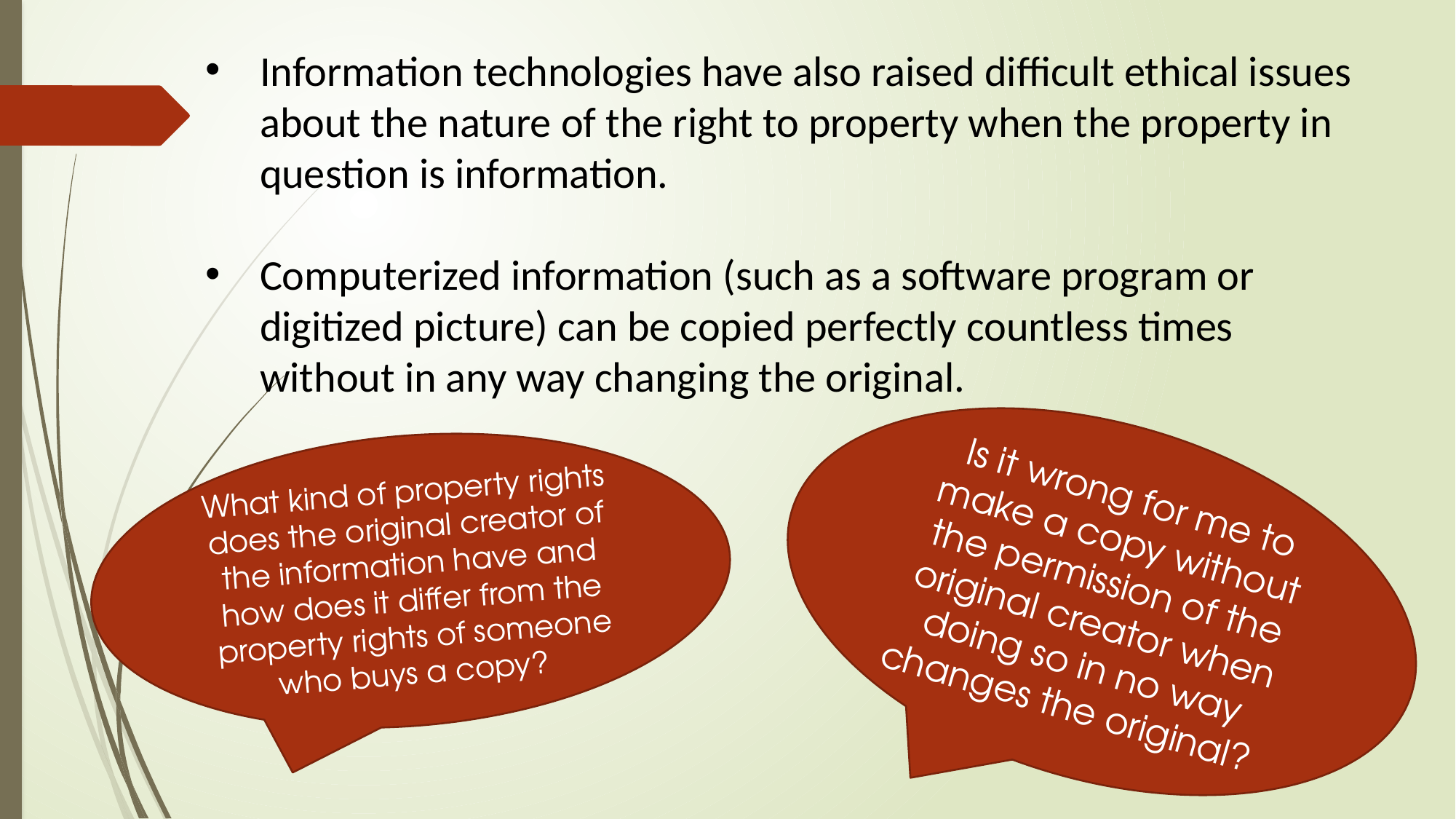

Information technologies have also raised difficult ethical issues about the nature of the right to property when the property in question is information.

Computerized information (such as a software program or digitized picture) can be copied perfectly countless times without in any way changing the original.
Is it wrong for me to make a copy without the permission of the original creator when doing so in no way changes the original?
What kind of property rights does the original creator of the information have and how does it differ from the property rights of someone who buys a copy?